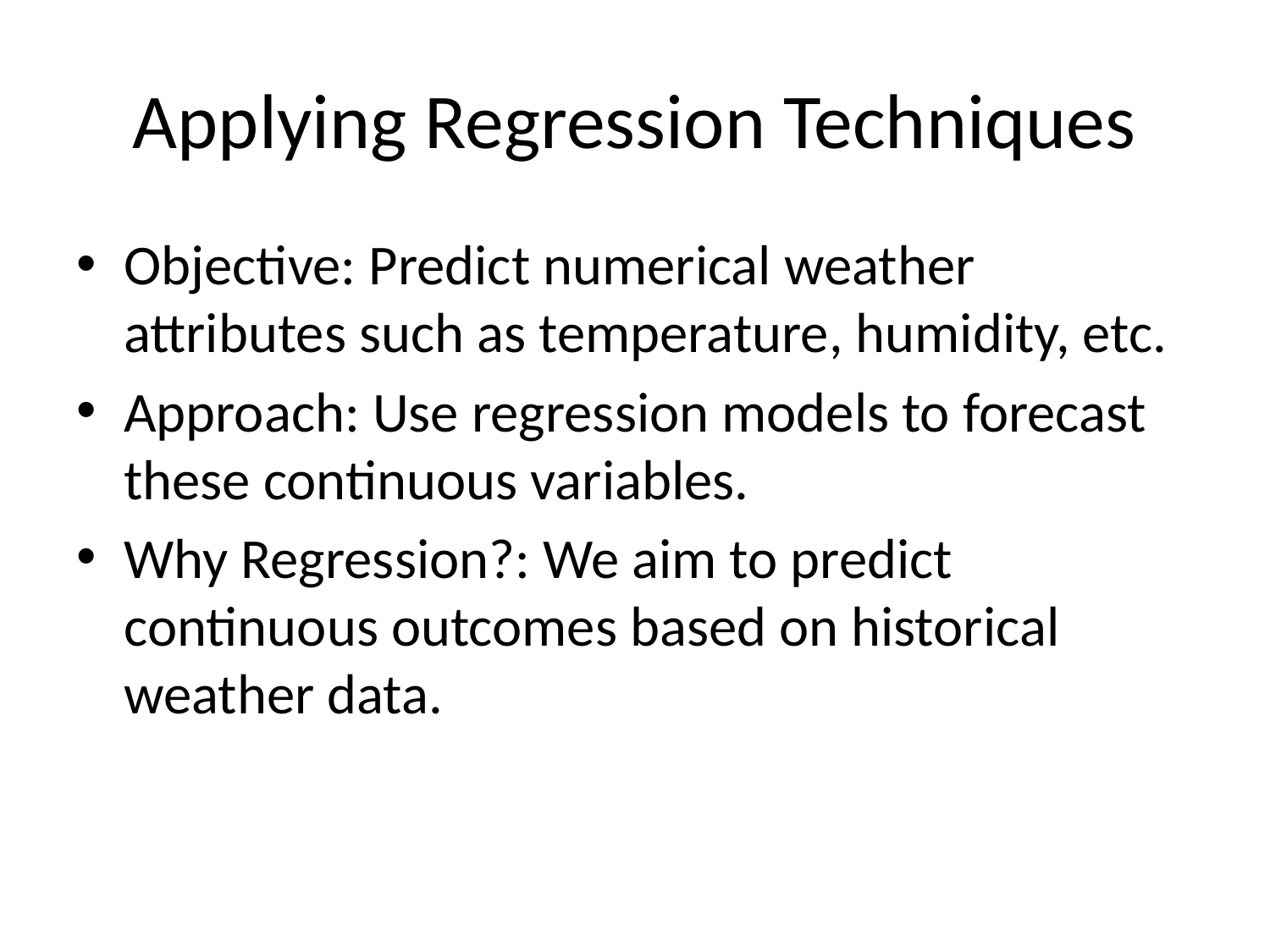

# Applying Regression Techniques
Objective: Predict numerical weather attributes such as temperature, humidity, etc.
Approach: Use regression models to forecast these continuous variables.
Why Regression?: We aim to predict continuous outcomes based on historical weather data.